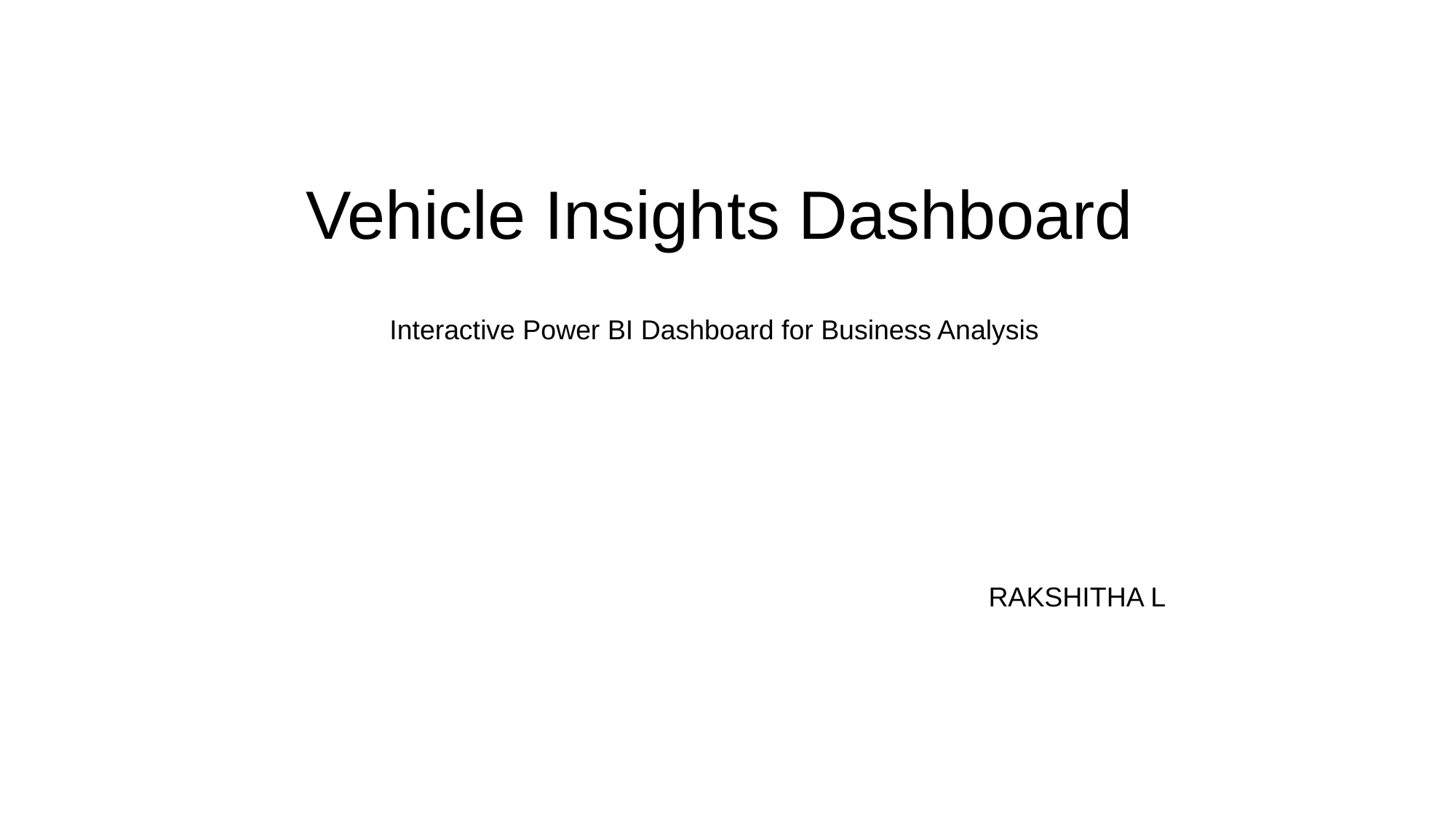

# Vehicle Insights Dashboard
 Interactive Power BI Dashboard for Business Analysis

                                                                                                RAKSHITHA L